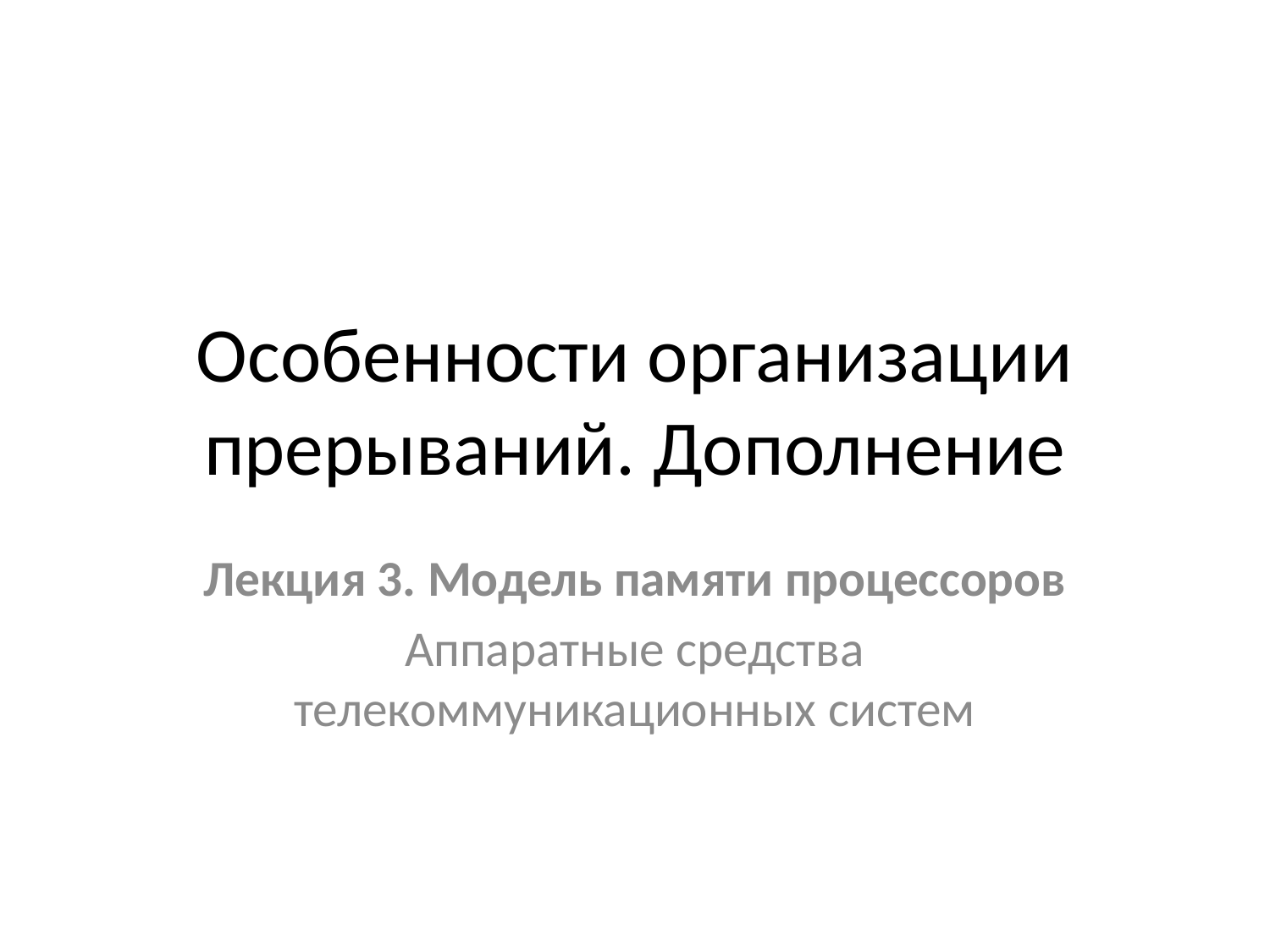

# Особенности организации прерываний. Дополнение
Лекция 3. Модель памяти процессоров
Аппаратные средства телекоммуникационных систем